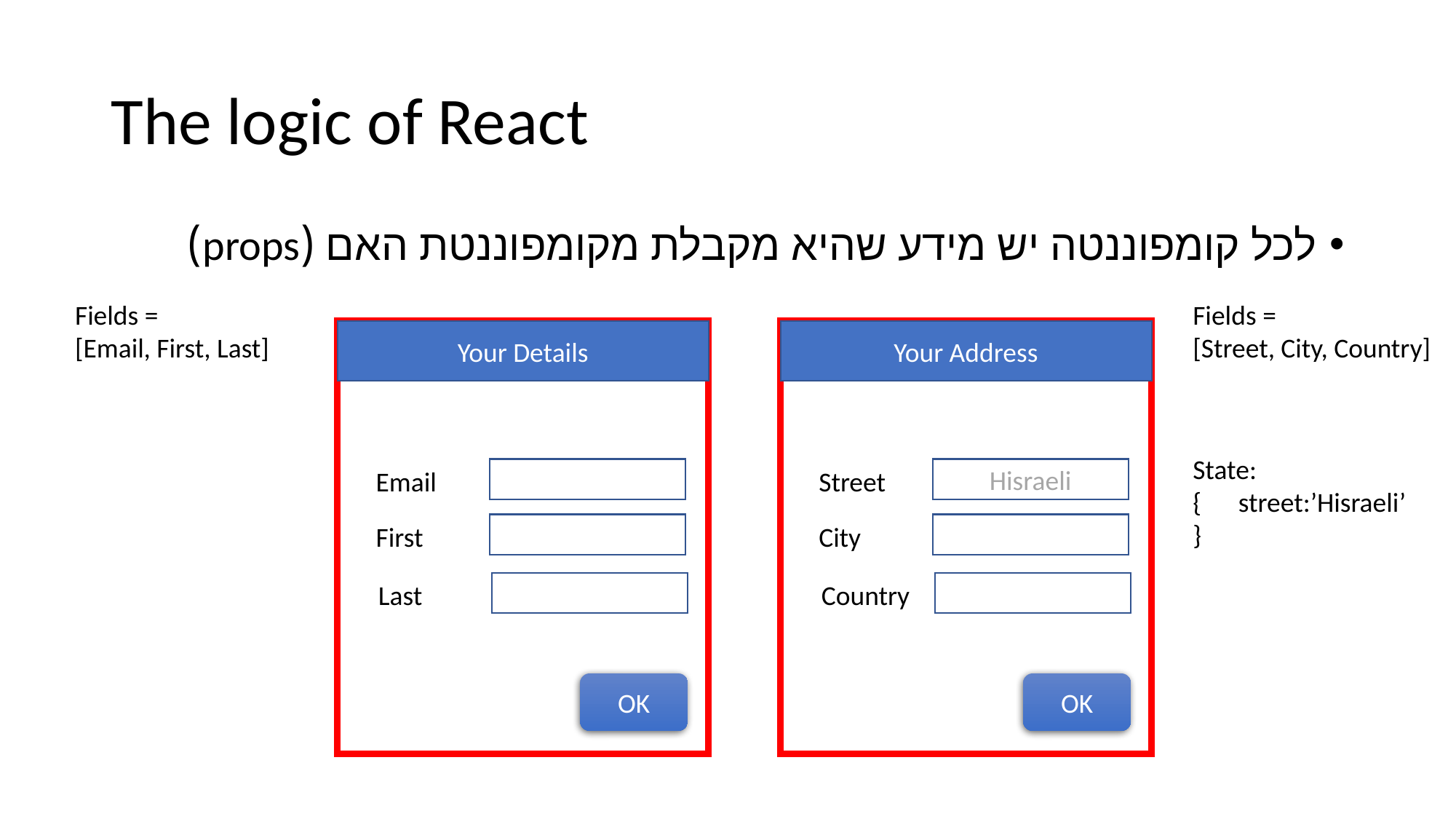

# The logic of React
לכל קומפוננטה יש מידע שהיא מקבלת מקומפוננטת האם (props)
Fields =
[Email, First, Last]
Fields =
[Street, City, Country]

Your Details

Your Address
State:{      street:’Hisraeli’
}
Email

Street
Hisraeli
First

City

Last

Country

OK
OK